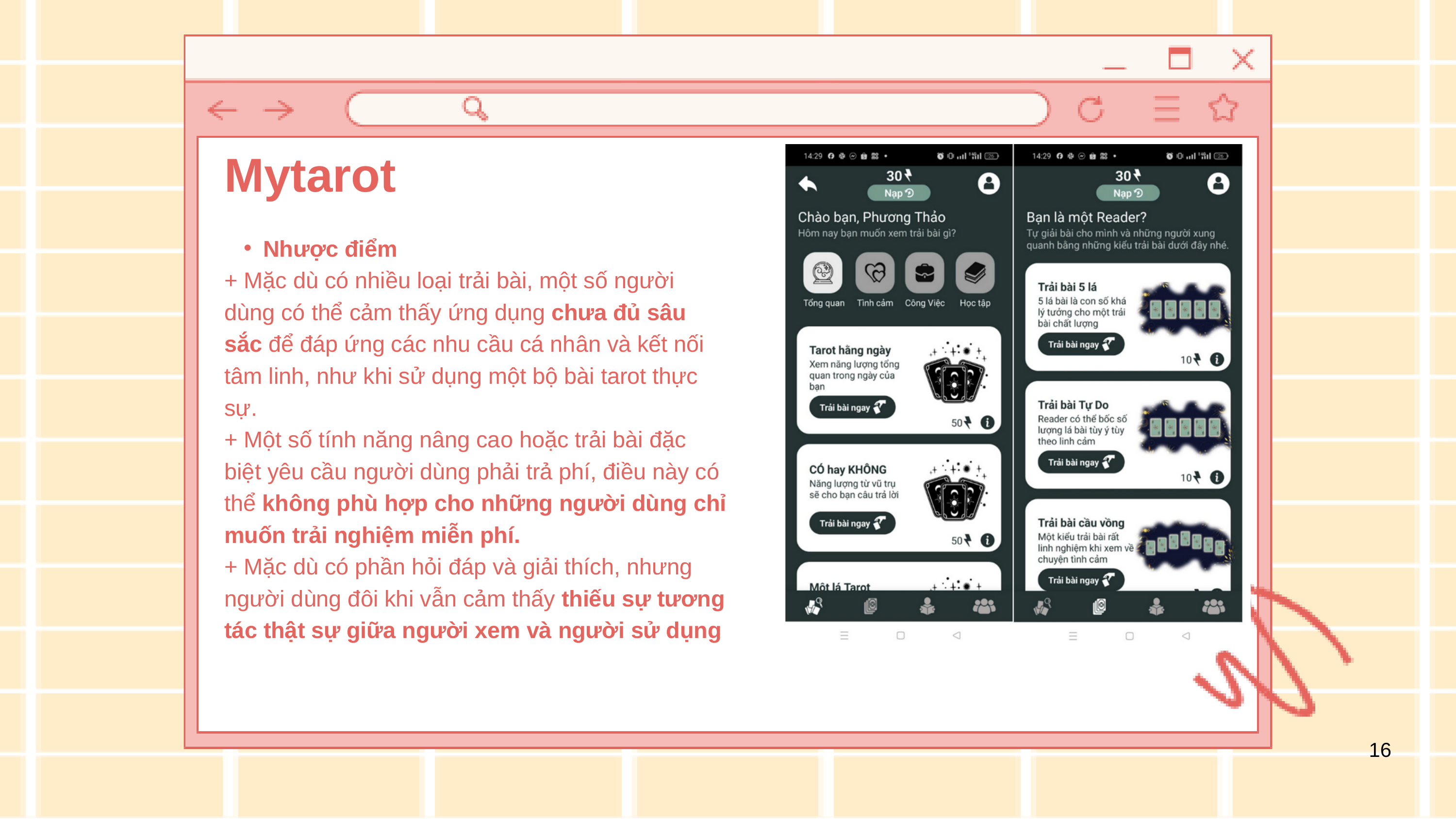

Mytarot

Nhược điểm
+ Mặc dù có nhiều loại trải bài, một số người dùng có thể cảm thấy ứng dụng chưa đủ sâu sắc để đáp ứng các nhu cầu cá nhân và kết nối tâm linh, như khi sử dụng một bộ bài tarot thực sự.
+ Một số tính năng nâng cao hoặc trải bài đặc biệt yêu cầu người dùng phải trả phí, điều này có thể không phù hợp cho những người dùng chỉ muốn trải nghiệm miễn phí.
+ Mặc dù có phần hỏi đáp và giải thích, nhưng người dùng đôi khi vẫn cảm thấy thiếu sự tương tác thật sự giữa người xem và người sử dụng

16